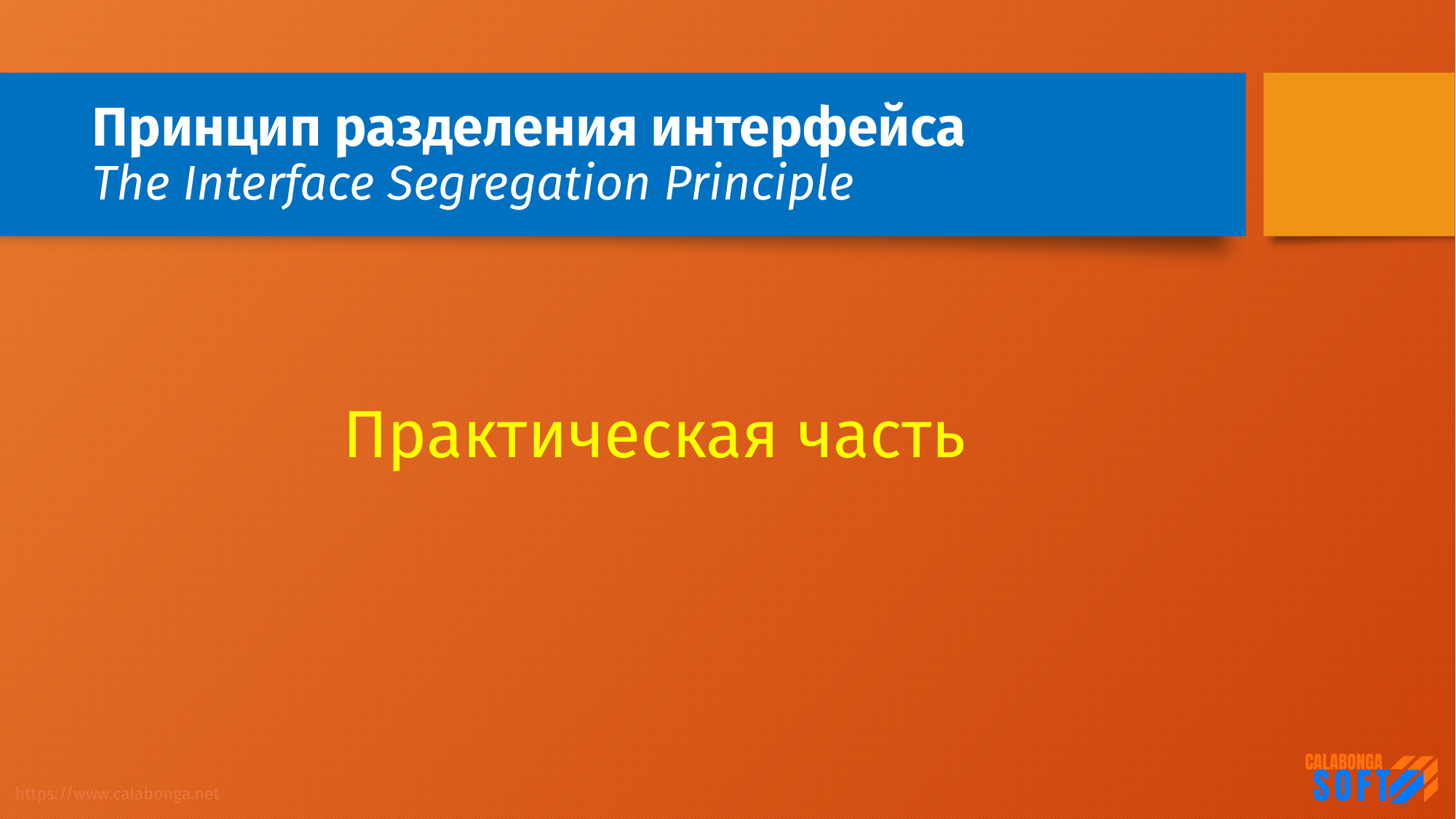

# Принцип разделения интерфейса The Interface Segregation Principle
Практическая часть